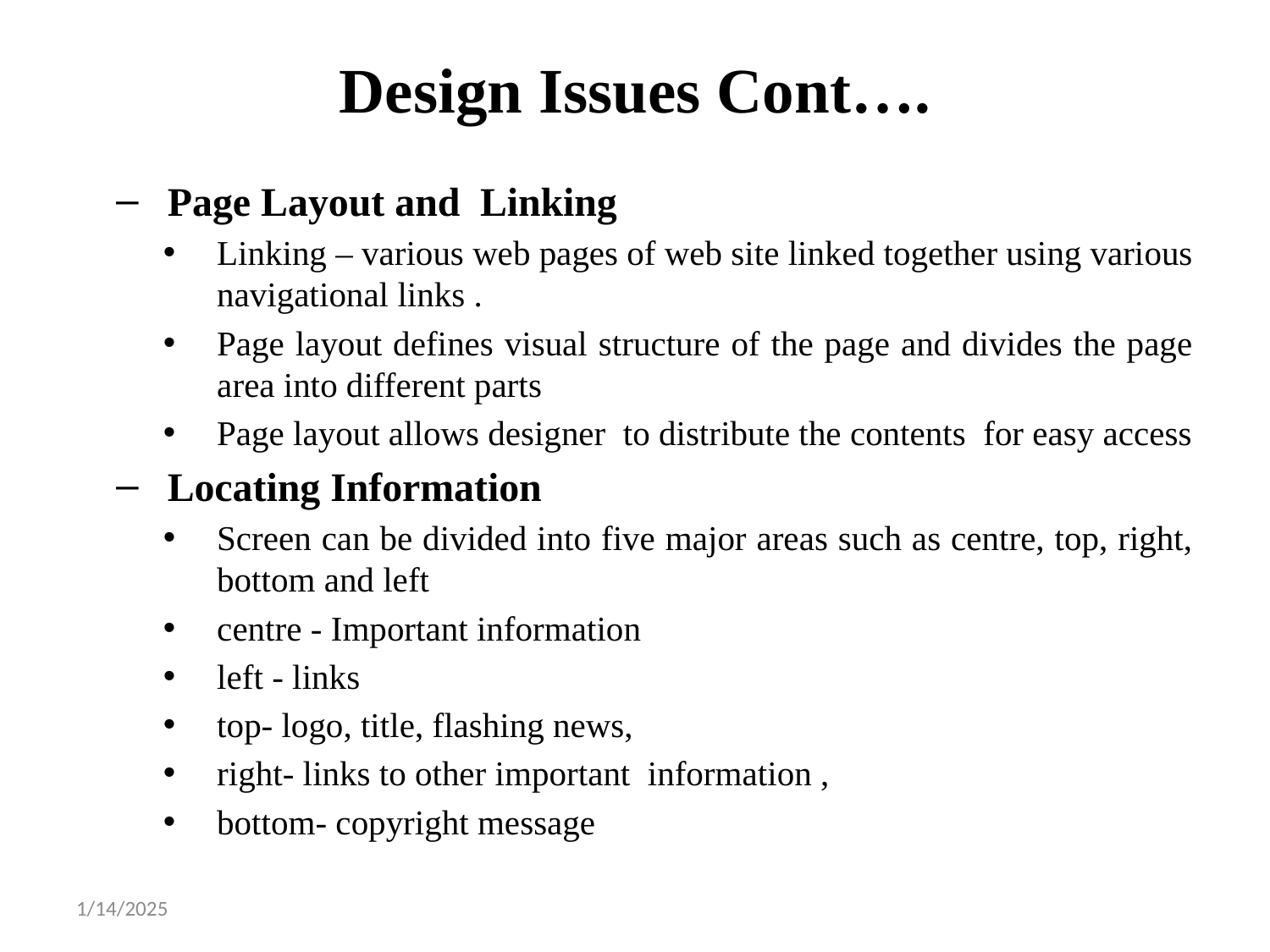

# Design Issues Cont….
Page Layout and  Linking
Linking – various web pages of web site linked together using various navigational links .
Page layout defines visual structure of the page and divides the page area into different parts
Page layout allows designer  to distribute the contents  for easy access
Locating Information
Screen can be divided into five major areas such as centre, top, right, bottom and left
centre - Important information
left - links
top- logo, title, flashing news,
right- links to other important  information ,
bottom- copyright message

1/14/2025